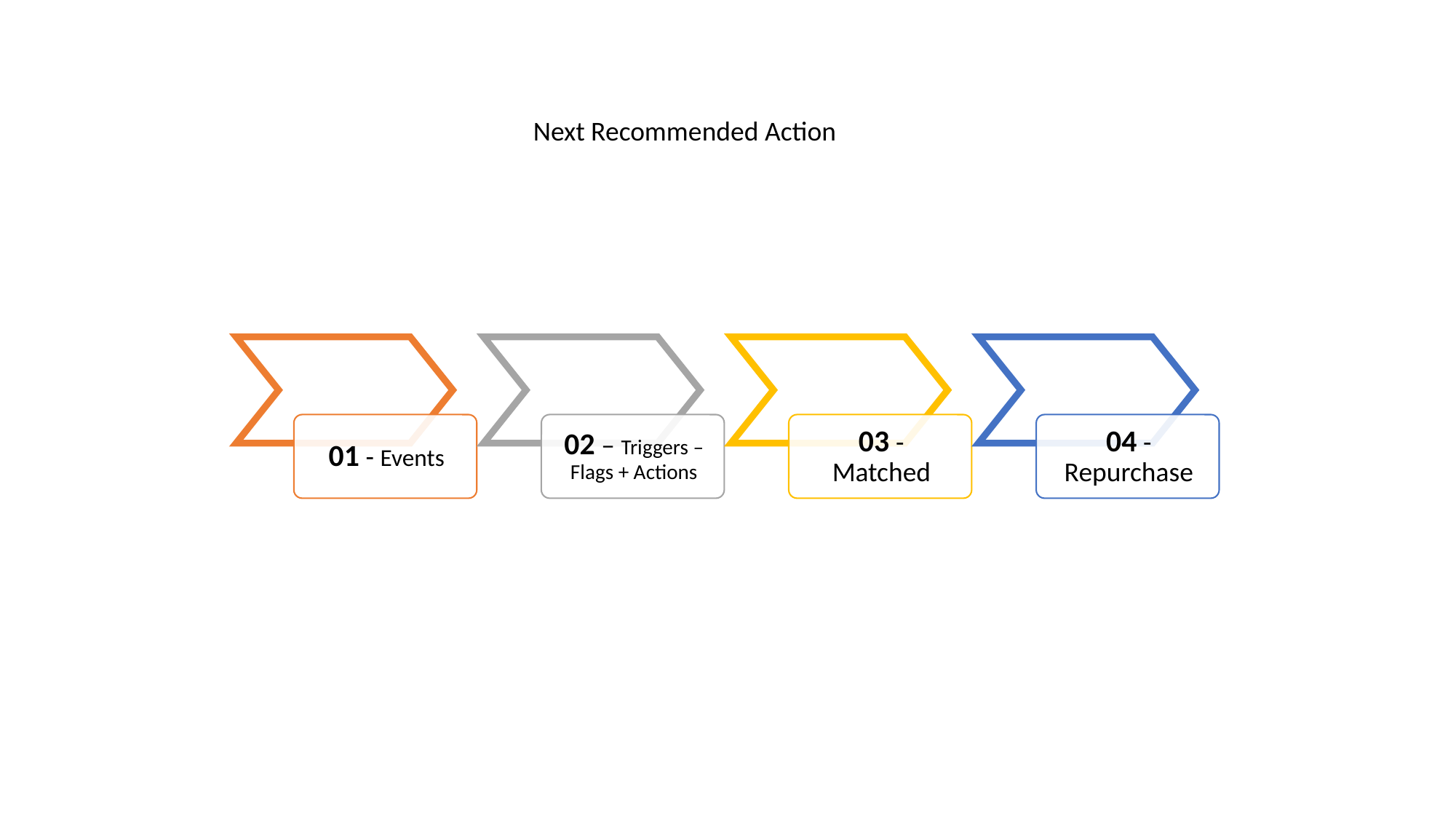

Next Recommended Action
01 - Events
02 – Triggers – Flags + Actions
03 - Matched
04 - Repurchase